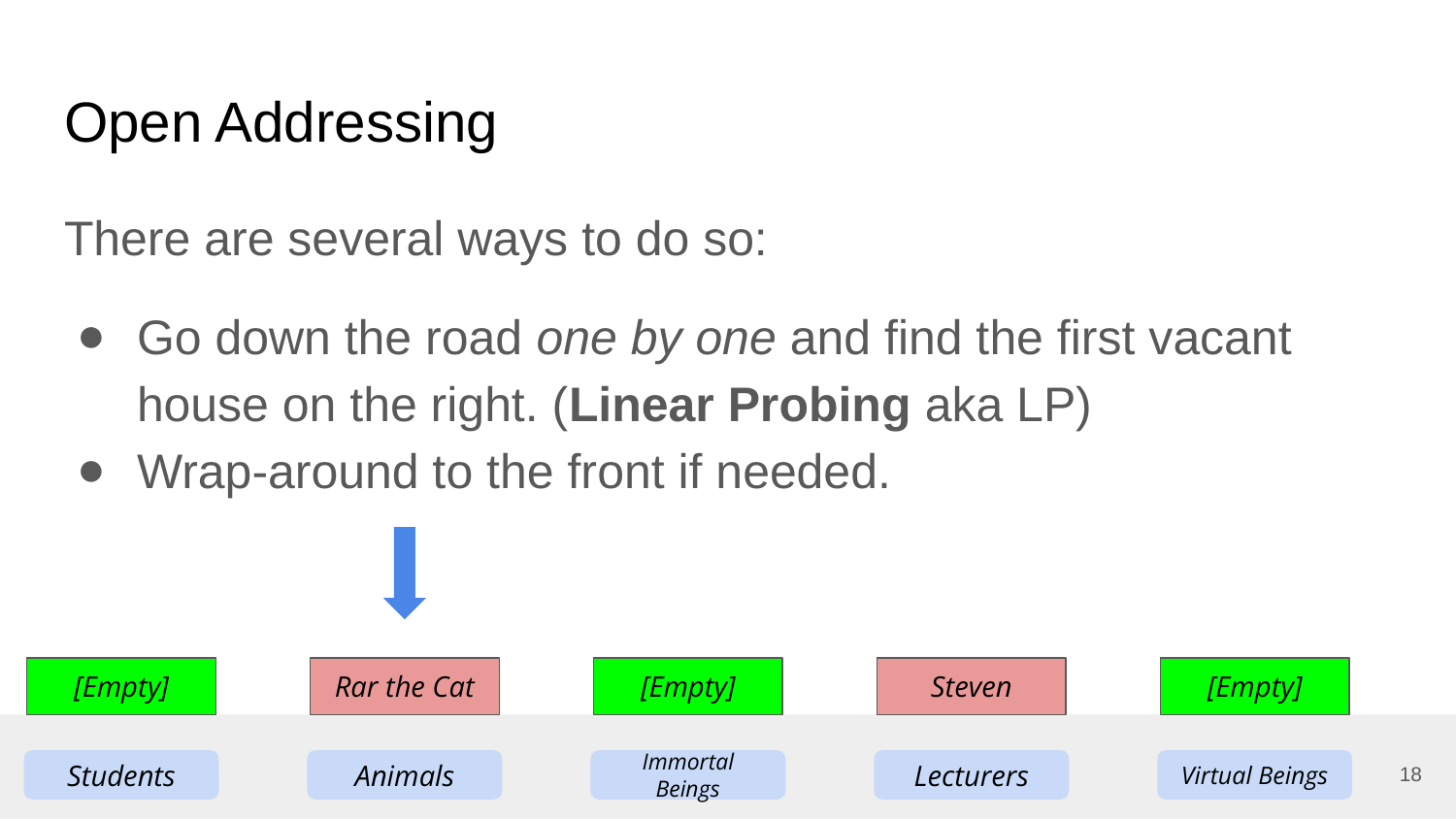

# Open Addressing
There are several ways to do so:
Go down the road one by one and find the first vacant house on the right. (Linear Probing aka LP)
Wrap-around to the front if needed.

[Empty]
Rar the Cat
[Empty]
Steven
[Empty]

18
Students
Animals
Immortal Beings
Lecturers
Virtual Beings